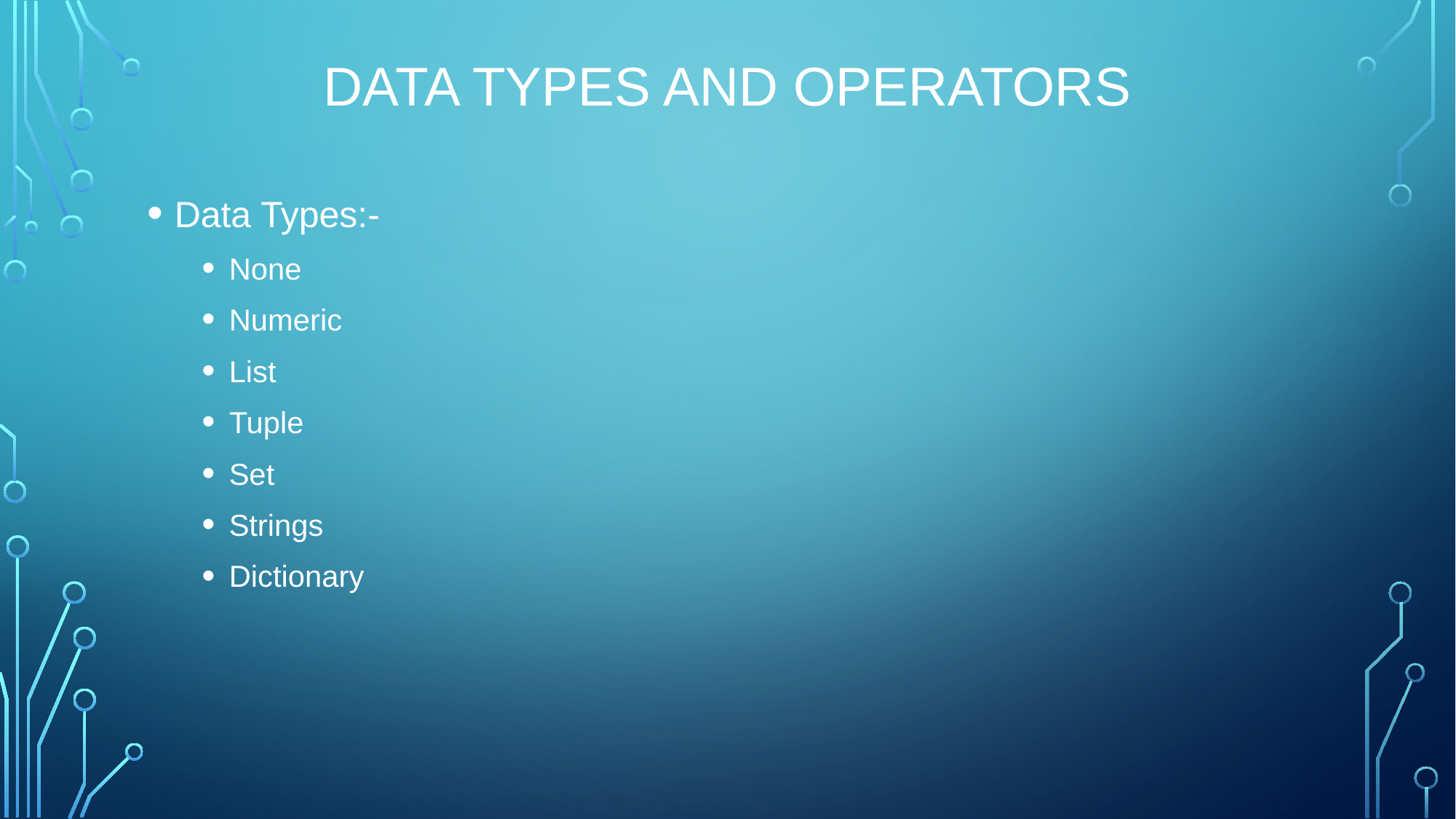

# Data types and operators
Data Types:-
None
Numeric
List
Tuple
Set
Strings
Dictionary